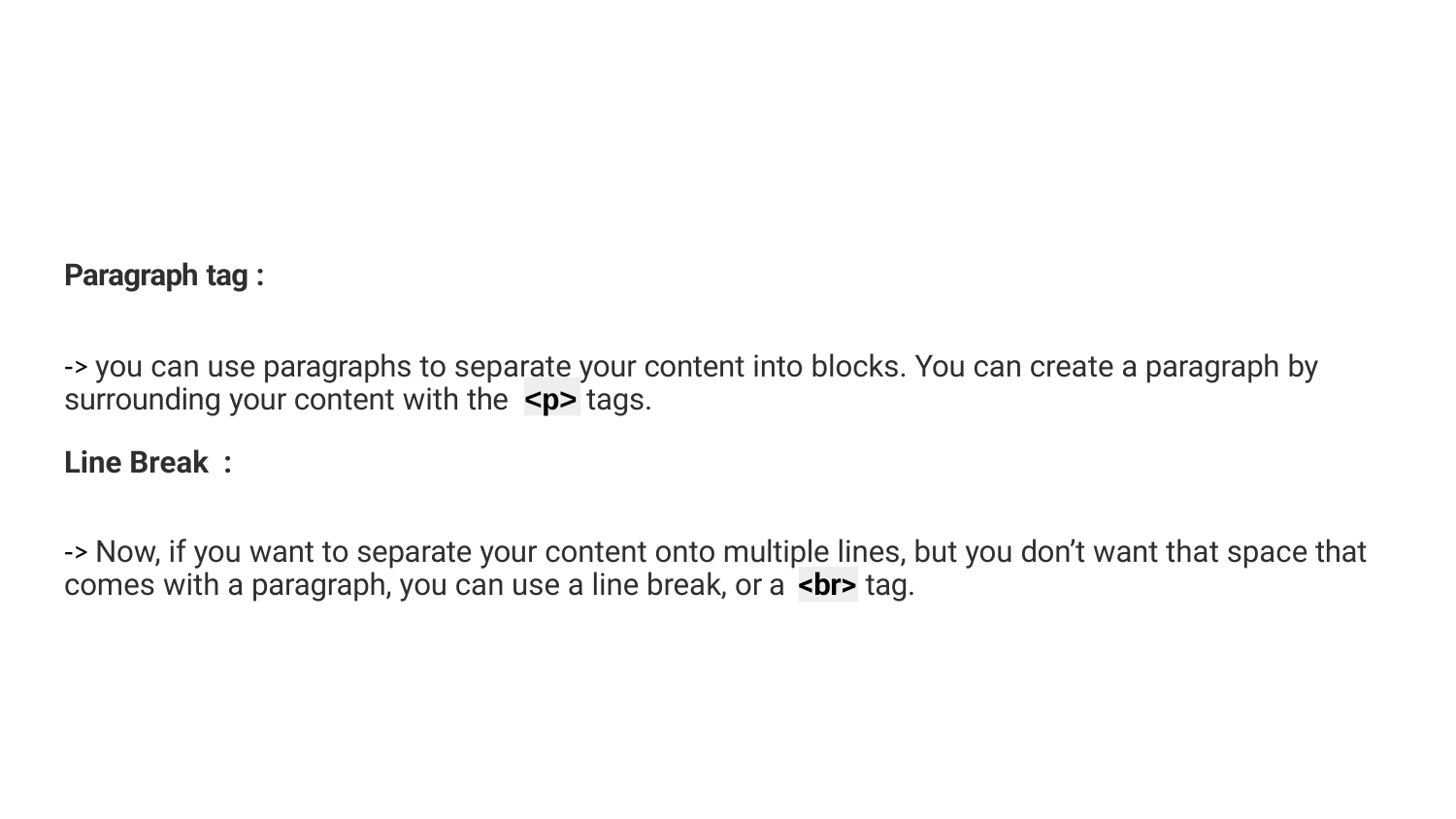

# Paragraph tag :
-> you can use paragraphs to separate your content into blocks. You can create a paragraph by
<p>
surrounding your content with the
Line Break :
tags.
-> Now, if you want to separate your content onto multiple lines, but you don’t want that space that
comes with a paragraph, you can use a line break, or a
tag.
<br>